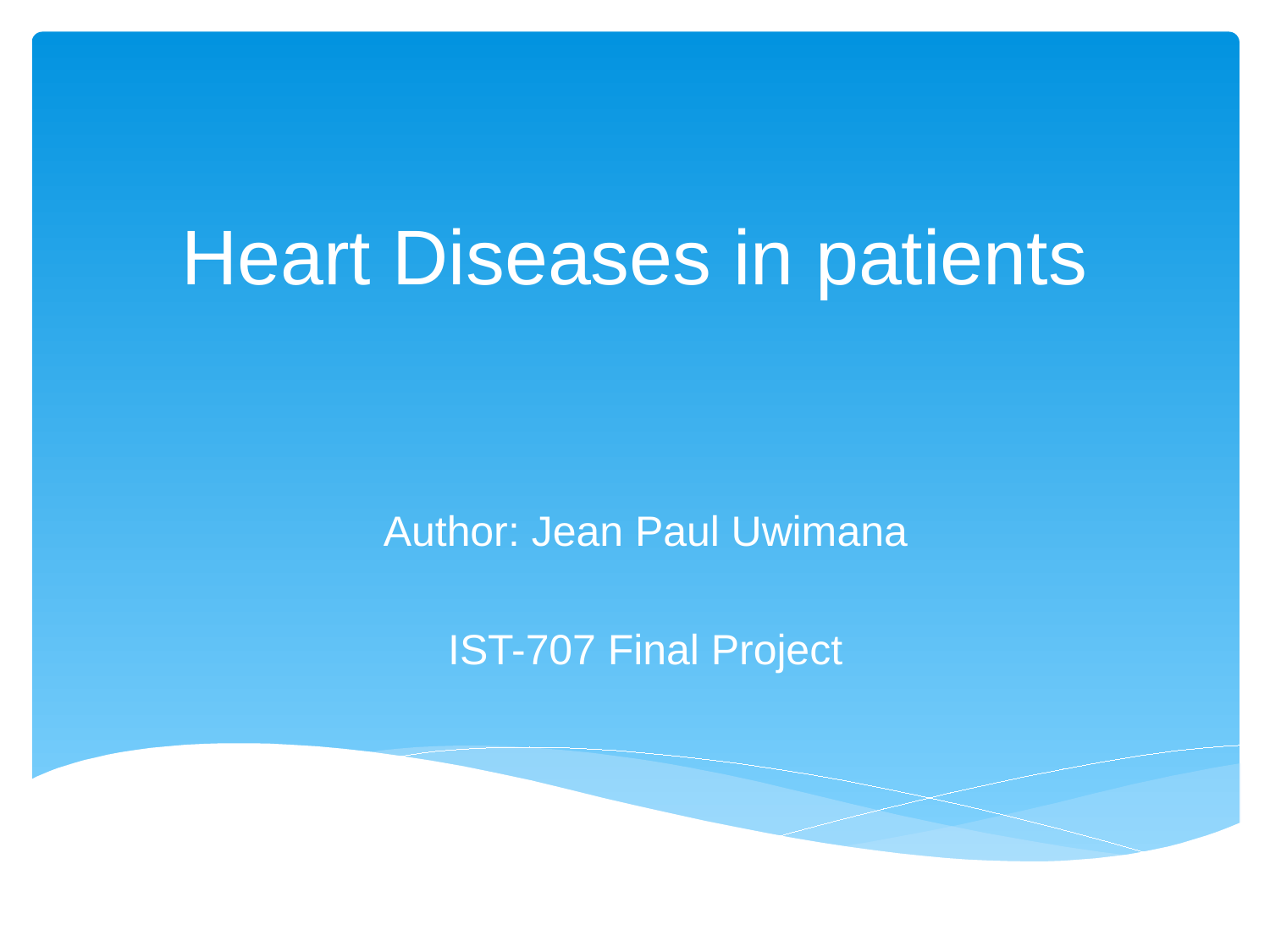

# Heart Diseases in patients
Author: Jean Paul Uwimana

IST-707 Final Project